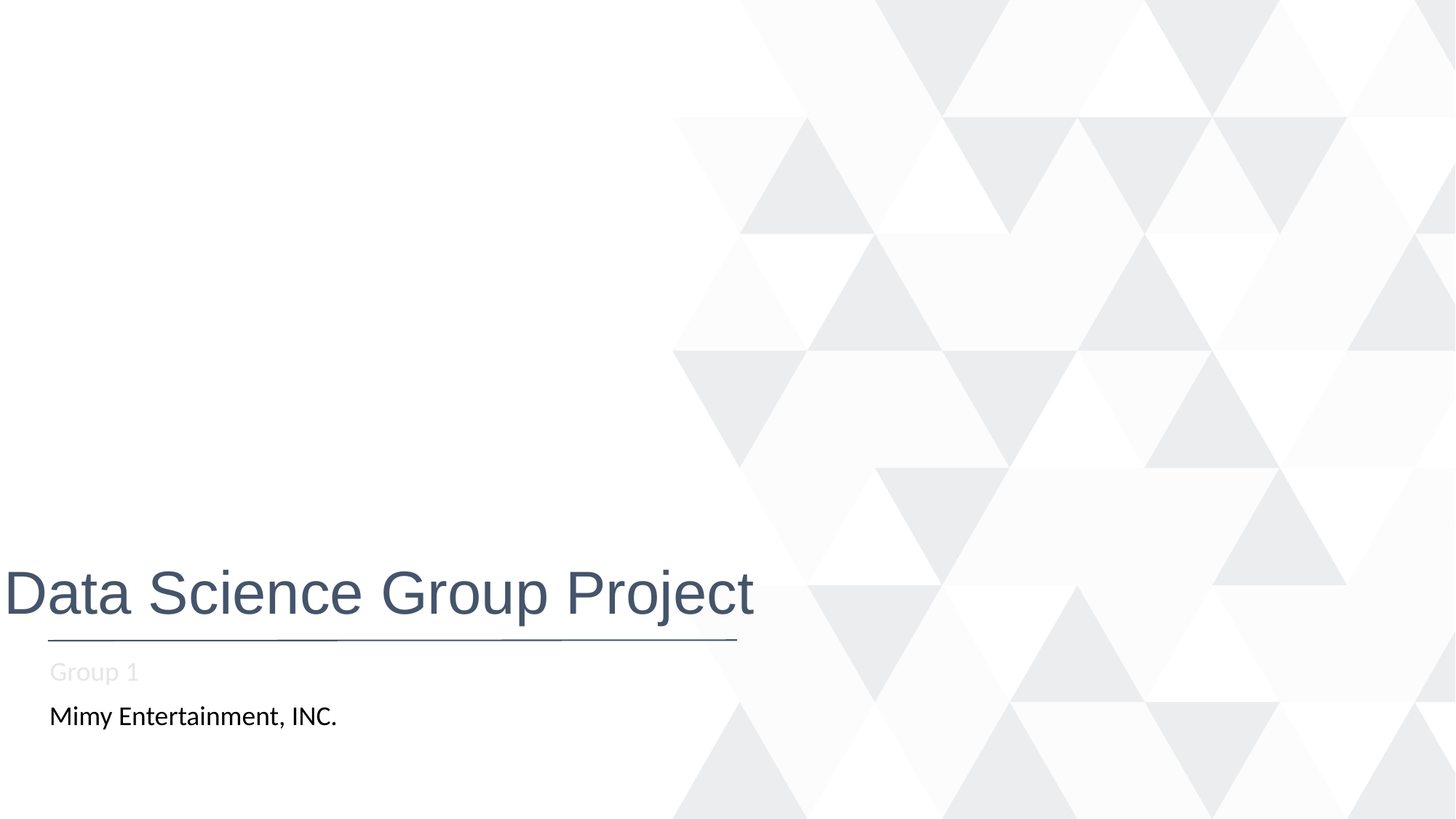

Data Science Group Project
Group 1
Mimy Entertainment, INC.